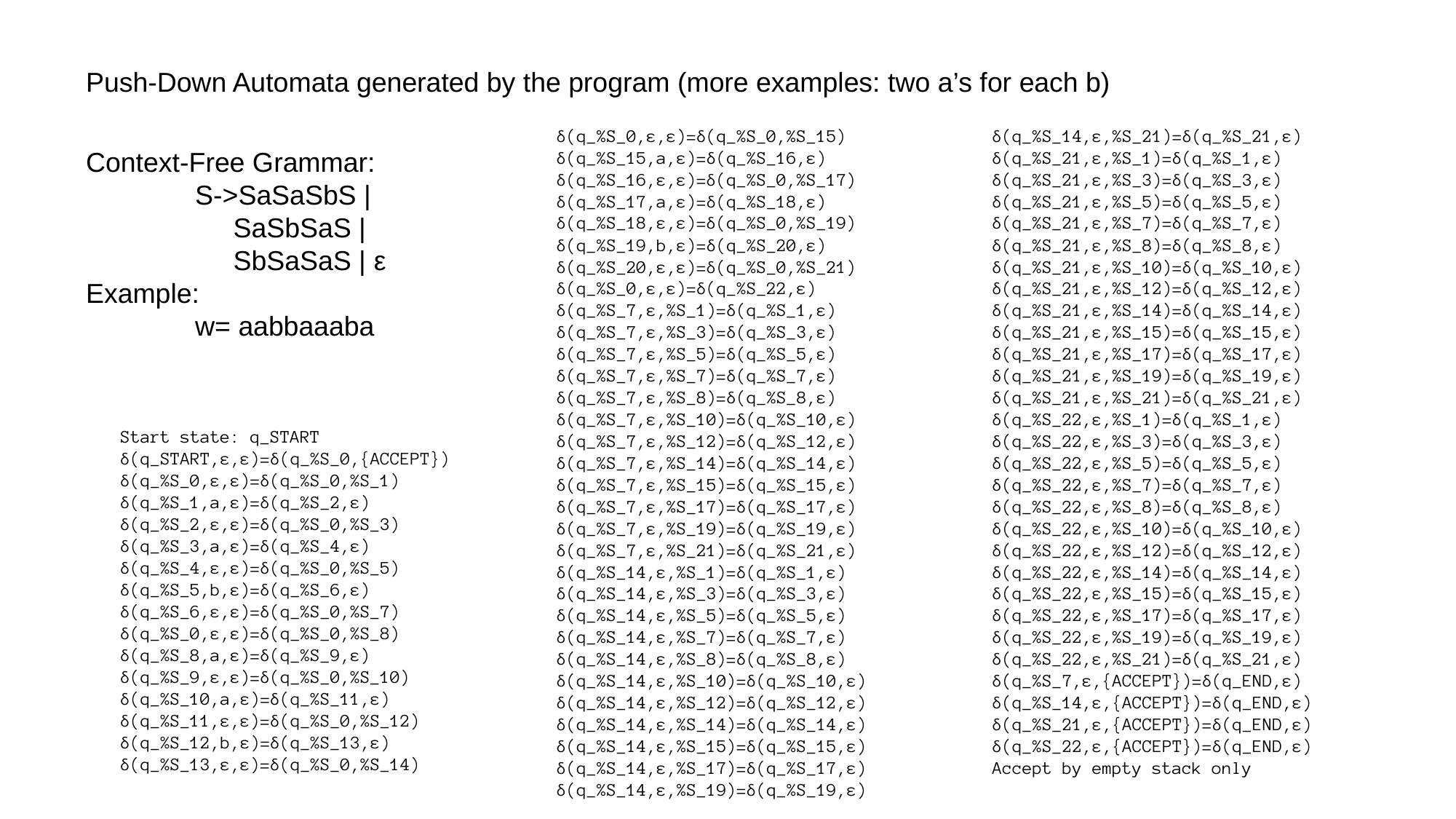

Push-Down Automata generated by the program (more examples: two a’s for each b)
δ(q_%S_0,ε,ε)=δ(q_%S_0,%S_15)
δ(q_%S_15,a,ε)=δ(q_%S_16,ε)
δ(q_%S_16,ε,ε)=δ(q_%S_0,%S_17)
δ(q_%S_17,a,ε)=δ(q_%S_18,ε)
δ(q_%S_18,ε,ε)=δ(q_%S_0,%S_19)
δ(q_%S_19,b,ε)=δ(q_%S_20,ε)
δ(q_%S_20,ε,ε)=δ(q_%S_0,%S_21)
δ(q_%S_0,ε,ε)=δ(q_%S_22,ε)
δ(q_%S_7,ε,%S_1)=δ(q_%S_1,ε)
δ(q_%S_7,ε,%S_3)=δ(q_%S_3,ε)
δ(q_%S_7,ε,%S_5)=δ(q_%S_5,ε)
δ(q_%S_7,ε,%S_7)=δ(q_%S_7,ε)
δ(q_%S_7,ε,%S_8)=δ(q_%S_8,ε)
δ(q_%S_7,ε,%S_10)=δ(q_%S_10,ε)
δ(q_%S_7,ε,%S_12)=δ(q_%S_12,ε)
δ(q_%S_7,ε,%S_14)=δ(q_%S_14,ε)
δ(q_%S_7,ε,%S_15)=δ(q_%S_15,ε)
δ(q_%S_7,ε,%S_17)=δ(q_%S_17,ε)
δ(q_%S_7,ε,%S_19)=δ(q_%S_19,ε)
δ(q_%S_7,ε,%S_21)=δ(q_%S_21,ε)
δ(q_%S_14,ε,%S_1)=δ(q_%S_1,ε)
δ(q_%S_14,ε,%S_3)=δ(q_%S_3,ε)
δ(q_%S_14,ε,%S_5)=δ(q_%S_5,ε)
δ(q_%S_14,ε,%S_7)=δ(q_%S_7,ε)
δ(q_%S_14,ε,%S_8)=δ(q_%S_8,ε)
δ(q_%S_14,ε,%S_10)=δ(q_%S_10,ε)
δ(q_%S_14,ε,%S_12)=δ(q_%S_12,ε)
δ(q_%S_14,ε,%S_14)=δ(q_%S_14,ε)
δ(q_%S_14,ε,%S_15)=δ(q_%S_15,ε)
δ(q_%S_14,ε,%S_17)=δ(q_%S_17,ε)
δ(q_%S_14,ε,%S_19)=δ(q_%S_19,ε)

δ(q_%S_14,ε,%S_21)=δ(q_%S_21,ε)
δ(q_%S_21,ε,%S_1)=δ(q_%S_1,ε)
δ(q_%S_21,ε,%S_3)=δ(q_%S_3,ε)
δ(q_%S_21,ε,%S_5)=δ(q_%S_5,ε)
δ(q_%S_21,ε,%S_7)=δ(q_%S_7,ε)
δ(q_%S_21,ε,%S_8)=δ(q_%S_8,ε)
δ(q_%S_21,ε,%S_10)=δ(q_%S_10,ε)
δ(q_%S_21,ε,%S_12)=δ(q_%S_12,ε)
δ(q_%S_21,ε,%S_14)=δ(q_%S_14,ε)
δ(q_%S_21,ε,%S_15)=δ(q_%S_15,ε)
δ(q_%S_21,ε,%S_17)=δ(q_%S_17,ε)
δ(q_%S_21,ε,%S_19)=δ(q_%S_19,ε)
δ(q_%S_21,ε,%S_21)=δ(q_%S_21,ε)
δ(q_%S_22,ε,%S_1)=δ(q_%S_1,ε)
δ(q_%S_22,ε,%S_3)=δ(q_%S_3,ε)
δ(q_%S_22,ε,%S_5)=δ(q_%S_5,ε)
δ(q_%S_22,ε,%S_7)=δ(q_%S_7,ε)
δ(q_%S_22,ε,%S_8)=δ(q_%S_8,ε)
δ(q_%S_22,ε,%S_10)=δ(q_%S_10,ε)
δ(q_%S_22,ε,%S_12)=δ(q_%S_12,ε)
δ(q_%S_22,ε,%S_14)=δ(q_%S_14,ε)
δ(q_%S_22,ε,%S_15)=δ(q_%S_15,ε)
δ(q_%S_22,ε,%S_17)=δ(q_%S_17,ε)
δ(q_%S_22,ε,%S_19)=δ(q_%S_19,ε)
δ(q_%S_22,ε,%S_21)=δ(q_%S_21,ε)
δ(q_%S_7,ε,{ACCEPT})=δ(q_END,ε)
δ(q_%S_14,ε,{ACCEPT})=δ(q_END,ε)
δ(q_%S_21,ε,{ACCEPT})=δ(q_END,ε)
δ(q_%S_22,ε,{ACCEPT})=δ(q_END,ε)
Accept by empty stack only
Context-Free Grammar:
	S->SaSaSbS |
	     SaSbSaS |
	     SbSaSaS | ε
Example:
	w= aabbaaaba

Start state: q_START
δ(q_START,ε,ε)=δ(q_%S_0,{ACCEPT})
δ(q_%S_0,ε,ε)=δ(q_%S_0,%S_1)
δ(q_%S_1,a,ε)=δ(q_%S_2,ε)
δ(q_%S_2,ε,ε)=δ(q_%S_0,%S_3)
δ(q_%S_3,a,ε)=δ(q_%S_4,ε)
δ(q_%S_4,ε,ε)=δ(q_%S_0,%S_5)
δ(q_%S_5,b,ε)=δ(q_%S_6,ε)
δ(q_%S_6,ε,ε)=δ(q_%S_0,%S_7)
δ(q_%S_0,ε,ε)=δ(q_%S_0,%S_8)
δ(q_%S_8,a,ε)=δ(q_%S_9,ε)
δ(q_%S_9,ε,ε)=δ(q_%S_0,%S_10)
δ(q_%S_10,a,ε)=δ(q_%S_11,ε)
δ(q_%S_11,ε,ε)=δ(q_%S_0,%S_12)
δ(q_%S_12,b,ε)=δ(q_%S_13,ε)
δ(q_%S_13,ε,ε)=δ(q_%S_0,%S_14)